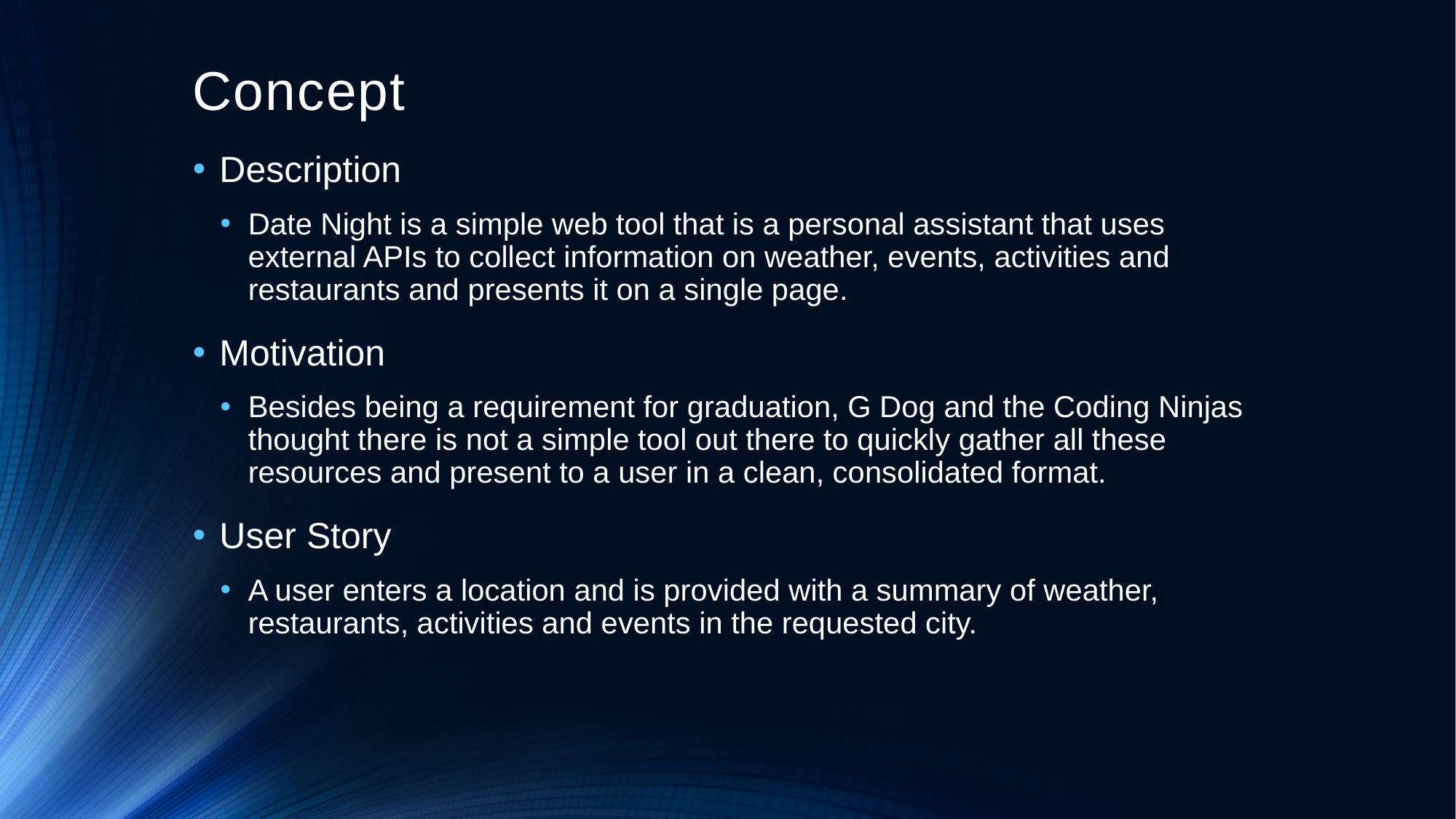

# Concept
Description
Date Night is a simple web tool that is a personal assistant that uses external APIs to collect information on weather, events, activities and restaurants and presents it on a single page.
Motivation
Besides being a requirement for graduation, G Dog and the Coding Ninjas thought there is not a simple tool out there to quickly gather all these resources and present to a user in a clean, consolidated format.
User Story
A user enters a location and is provided with a summary of weather, restaurants, activities and events in the requested city.